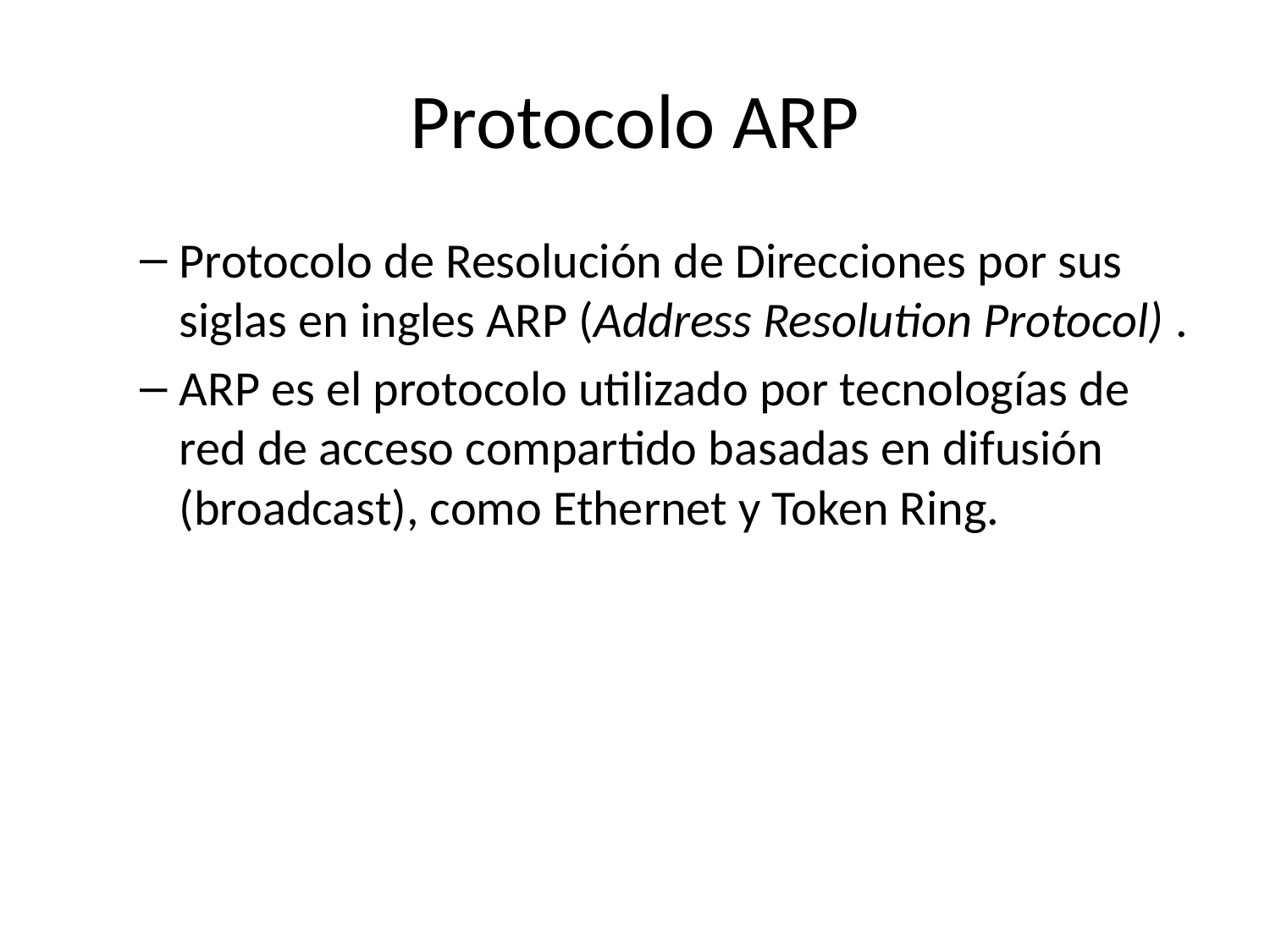

# Protocolo ARP
Protocolo de Resolución de Direcciones por sus siglas en ingles ARP (Address Resolution Protocol) .
ARP es el protocolo utilizado por tecnologías de red de acceso compartido basadas en difusión (broadcast), como Ethernet y Token Ring.